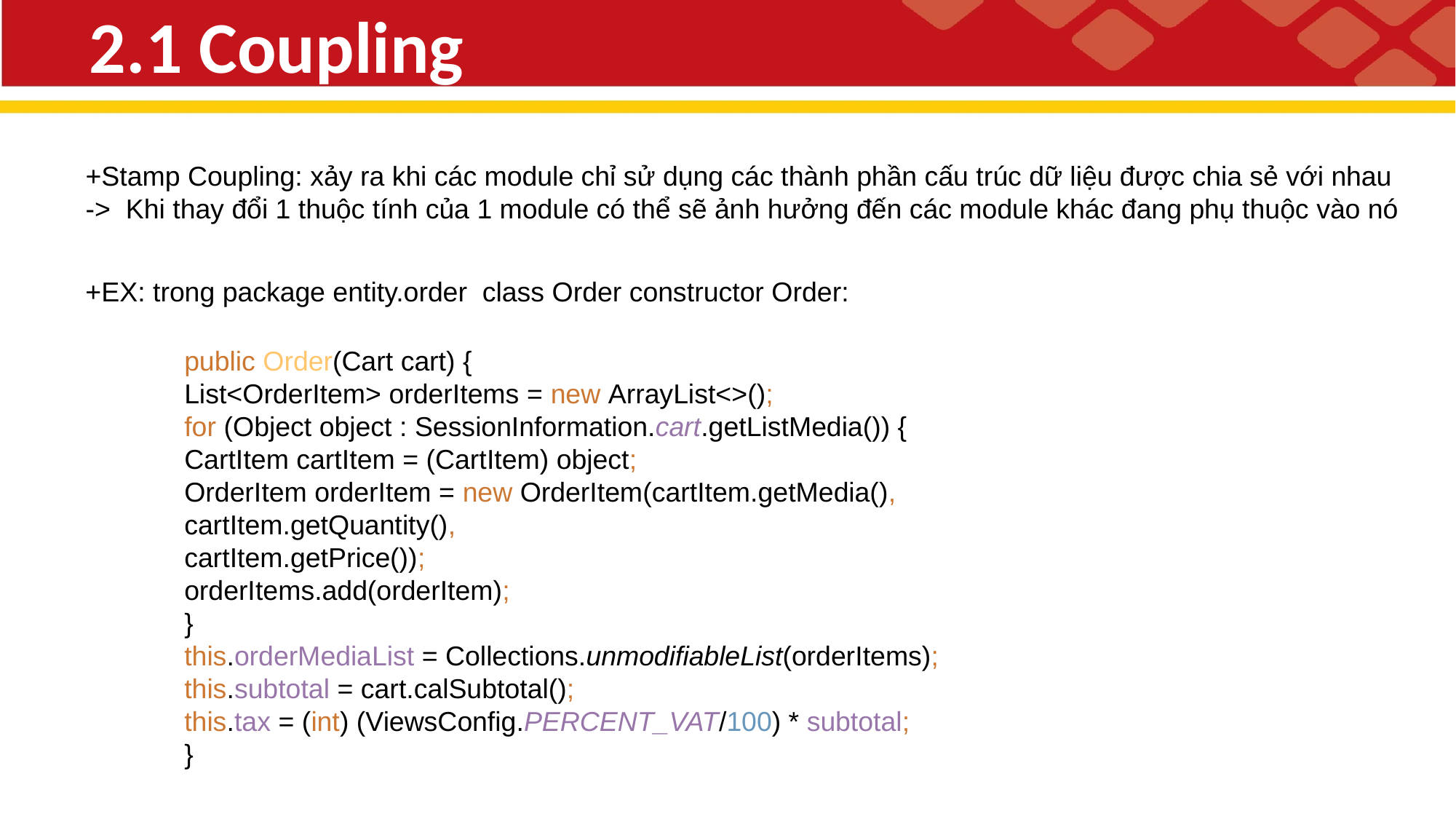

2.1 Coupling
+Stamp Coupling: xảy ra khi các module chỉ sử dụng các thành phần cấu trúc dữ liệu được chia sẻ với nhau
->  Khi thay đổi 1 thuộc tính của 1 module có thể sẽ ảnh hưởng đến các module khác đang phụ thuộc vào nó
+EX: trong package entity.order  class Order constructor Order:
public Order(Cart cart) {
List<OrderItem> orderItems = new ArrayList<>();
for (Object object : SessionInformation.cart.getListMedia()) {
CartItem cartItem = (CartItem) object;
OrderItem orderItem = new OrderItem(cartItem.getMedia(),
cartItem.getQuantity(),
cartItem.getPrice());
orderItems.add(orderItem);
}
this.orderMediaList = Collections.unmodifiableList(orderItems);
this.subtotal = cart.calSubtotal();
this.tax = (int) (ViewsConfig.PERCENT_VAT/100) * subtotal;
}